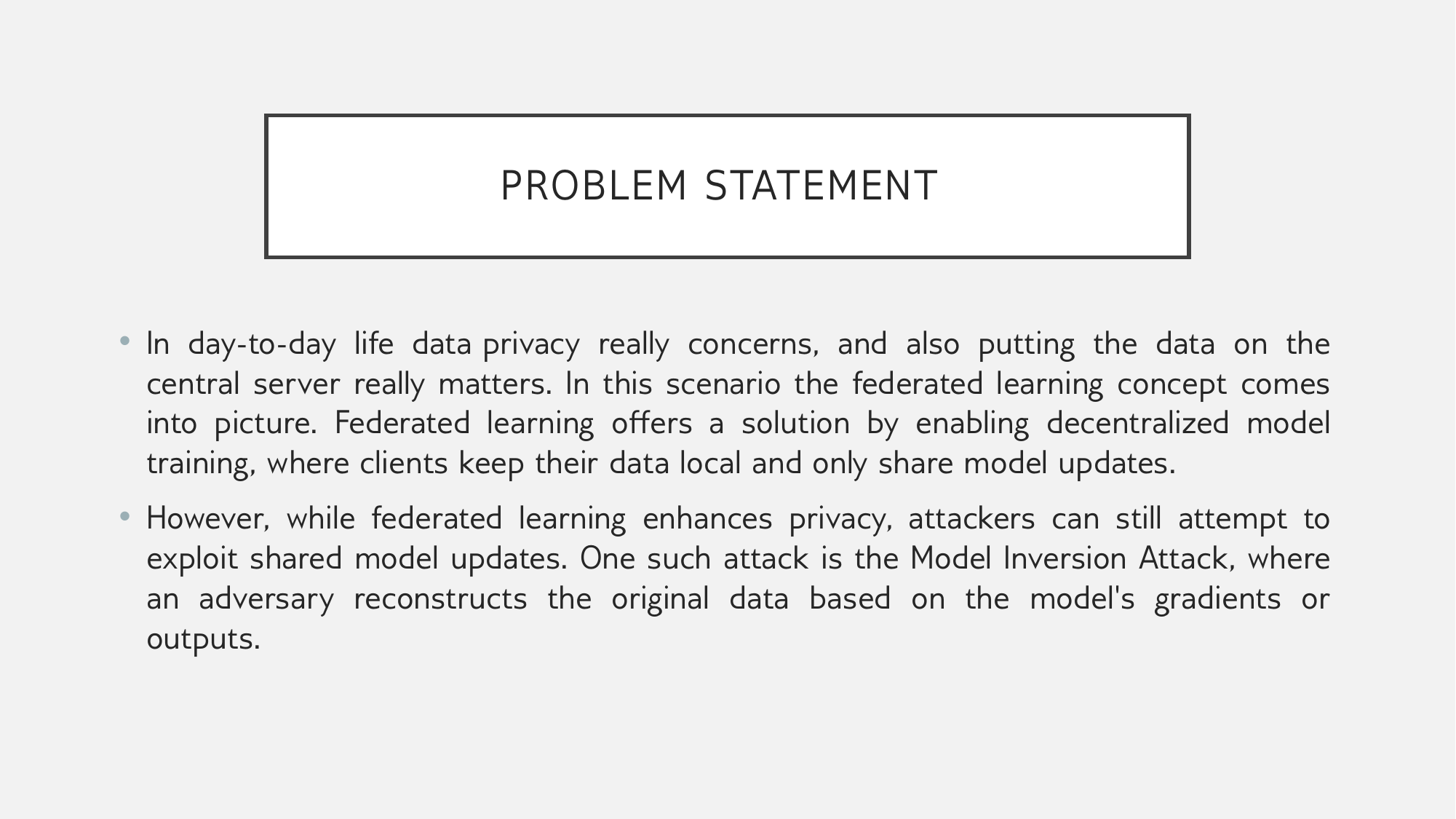

# Problem statement
In day-to-day life data privacy really concerns, and also putting the data on the central server really matters. In this scenario the federated learning concept comes into picture. Federated learning offers a solution by enabling decentralized model training, where clients keep their data local and only share model updates.
However, while federated learning enhances privacy, attackers can still attempt to exploit shared model updates. One such attack is the Model Inversion Attack, where an adversary reconstructs the original data based on the model's gradients or outputs.